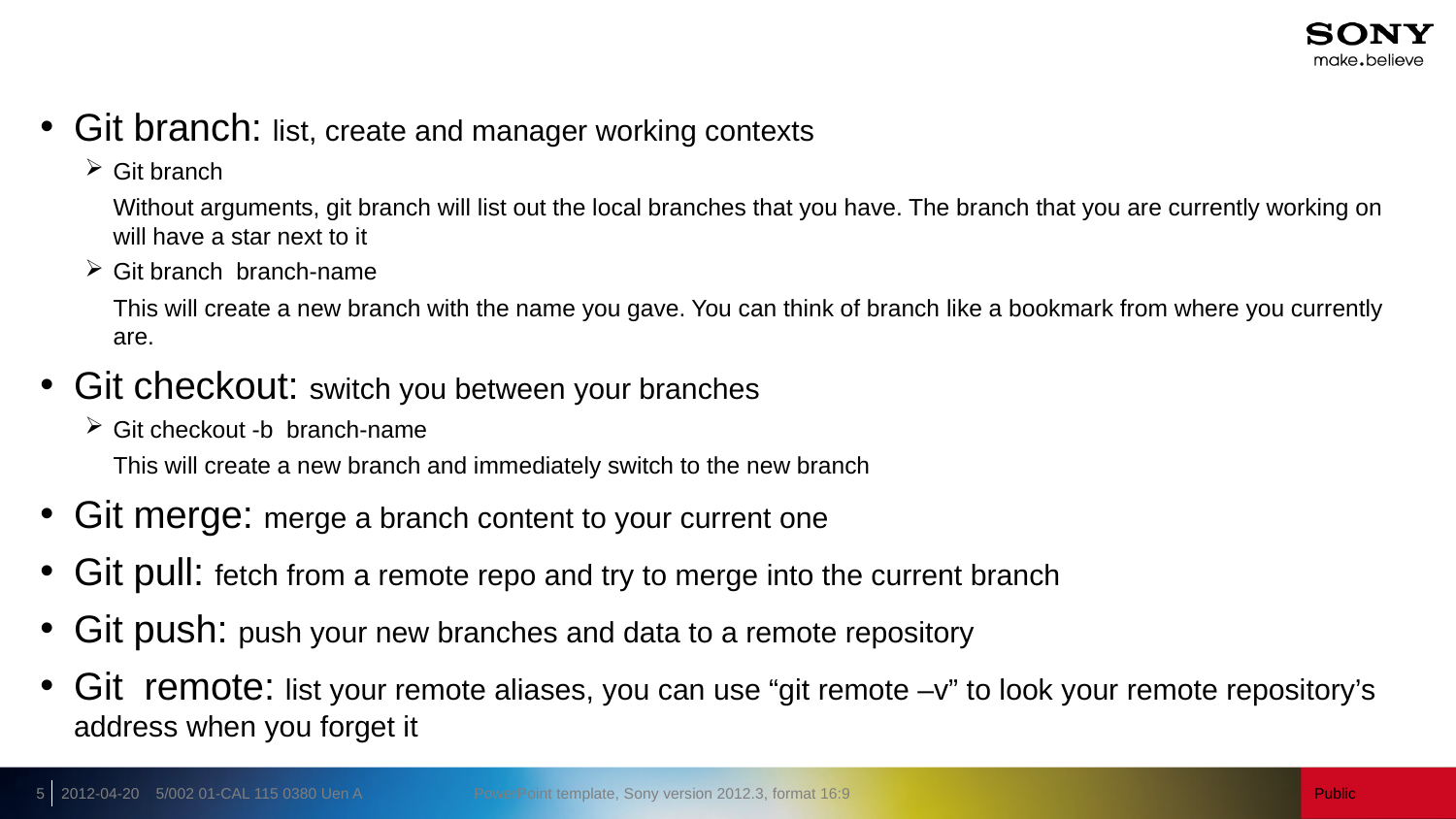

Git branch: list, create and manager working contexts
Git branch
	Without arguments, git branch will list out the local branches that you have. The branch that you are currently working on will have a star next to it
Git branch  branch-name
	This will create a new branch with the name you gave. You can think of branch like a bookmark from where you currently are.
Git checkout: switch you between your branches
Git checkout -b  branch-name
	This will create a new branch and immediately switch to the new branch
Git merge: merge a branch content to your current one
Git pull: fetch from a remote repo and try to merge into the current branch
Git push: push your new branches and data to a remote repository
Git  remote: list your remote aliases, you can use “git remote –v” to look your remote repository’s address when you forget it